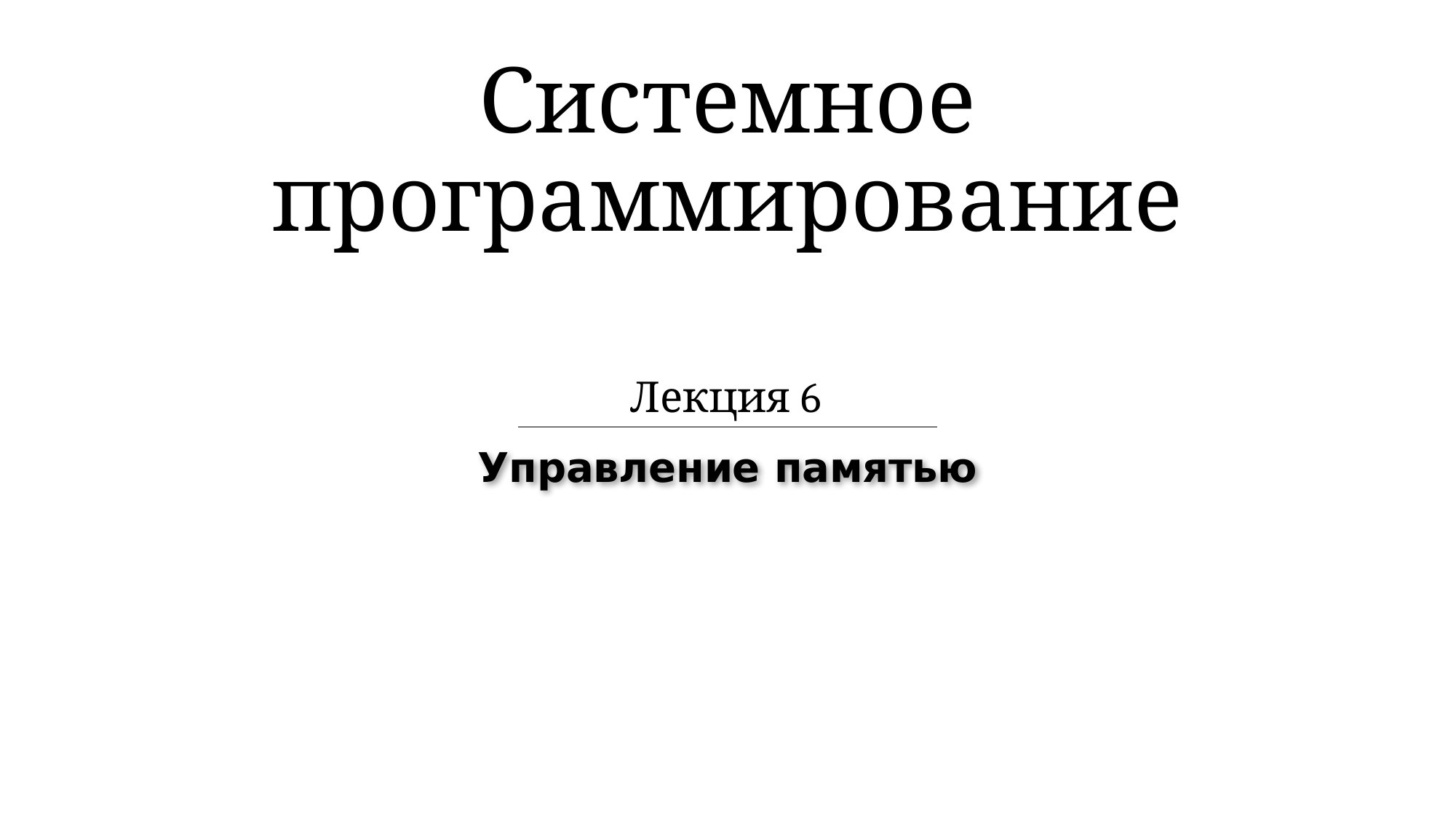

# Системное программирование
Лекция 6
Управление памятью